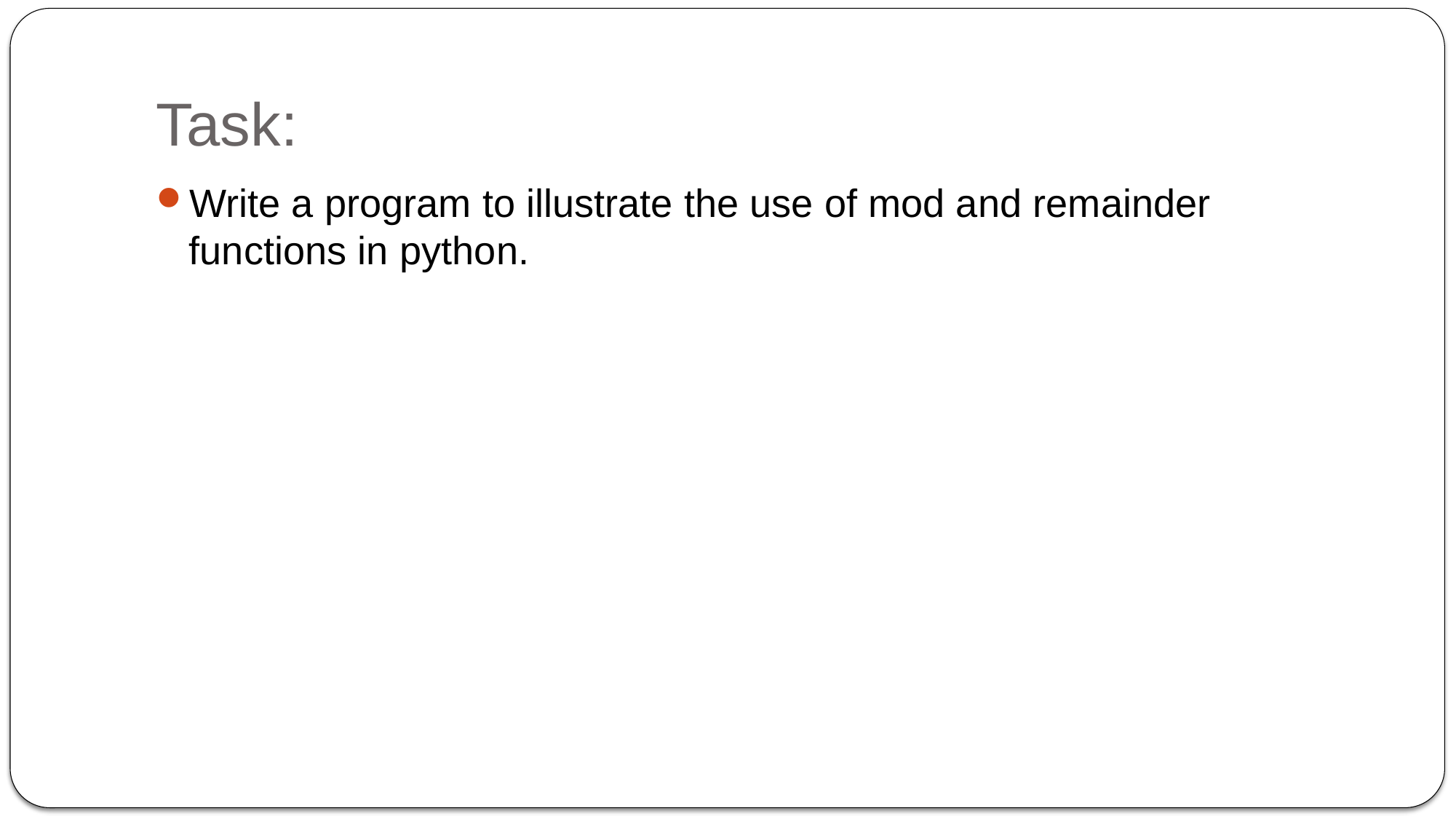

# Task:
Write a program to illustrate the use of mod and remainder functions in python.